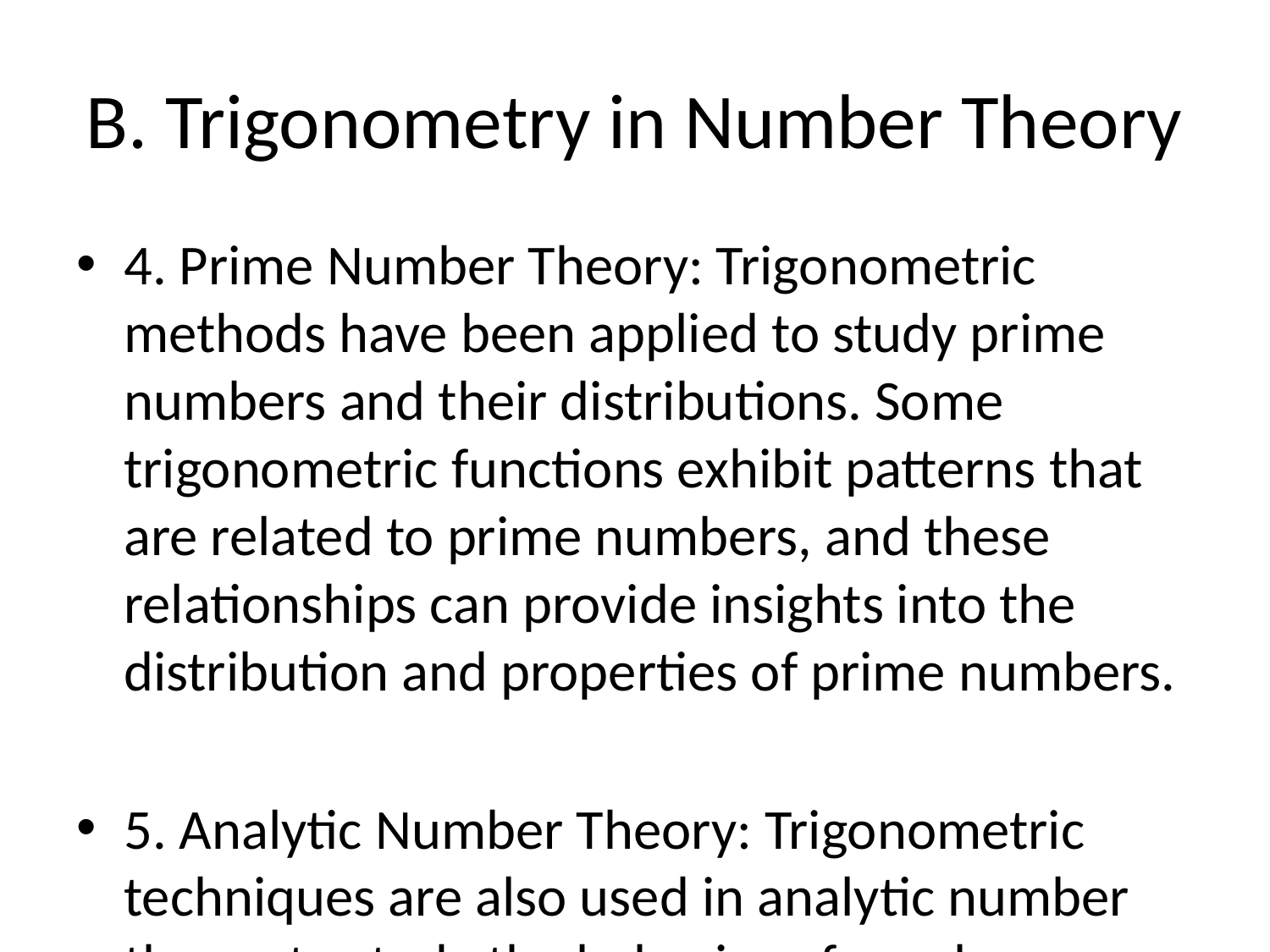

# B. Trigonometry in Number Theory
4. Prime Number Theory: Trigonometric methods have been applied to study prime numbers and their distributions. Some trigonometric functions exhibit patterns that are related to prime numbers, and these relationships can provide insights into the distribution and properties of prime numbers.

5. Analytic Number Theory: Trigonometric techniques are also used in analytic number theory to study the behavior of number-theoretic functions along the real number line. By employing tools such as Fourier analysis and complex analysis, trigonometric functions can be used to study the distribution of prime numbers, the Riemann zeta function, and other important concepts in number theory.